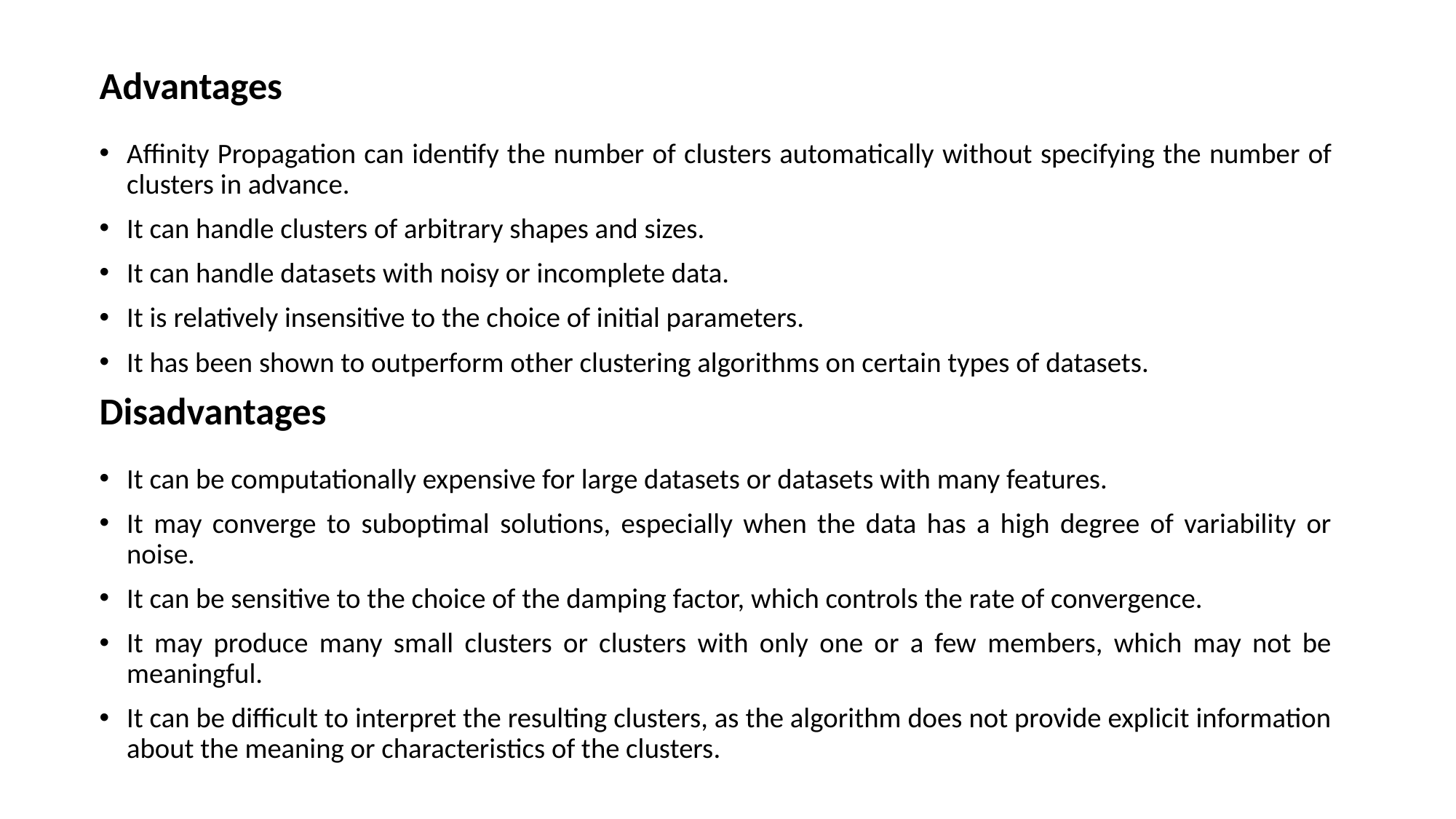

Advantages
Affinity Propagation can identify the number of clusters automatically without specifying the number of clusters in advance.
It can handle clusters of arbitrary shapes and sizes.
It can handle datasets with noisy or incomplete data.
It is relatively insensitive to the choice of initial parameters.
It has been shown to outperform other clustering algorithms on certain types of datasets.
Disadvantages
It can be computationally expensive for large datasets or datasets with many features.
It may converge to suboptimal solutions, especially when the data has a high degree of variability or noise.
It can be sensitive to the choice of the damping factor, which controls the rate of convergence.
It may produce many small clusters or clusters with only one or a few members, which may not be meaningful.
It can be difficult to interpret the resulting clusters, as the algorithm does not provide explicit information about the meaning or characteristics of the clusters.